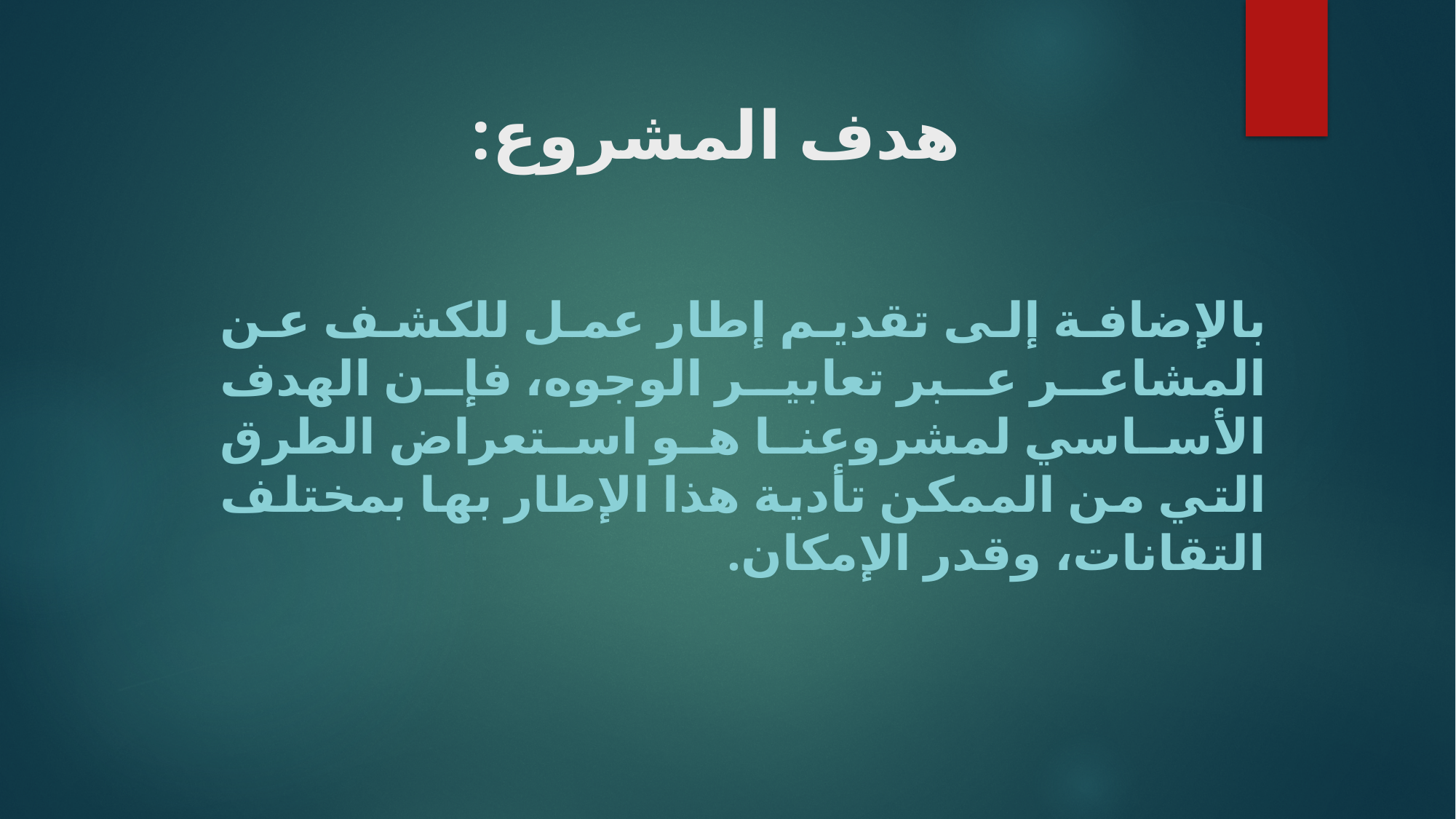

# هدف المشروع:

بالإضافة إلى تقديم إطار عمل للكشف عن المشاعر عبر تعابير الوجوه، فإن الهدف الأساسي لمشروعنا هو استعراض الطرق التي من الممكن تأدية هذا الإطار بها بمختلف التقانات، وقدر الإمكان.